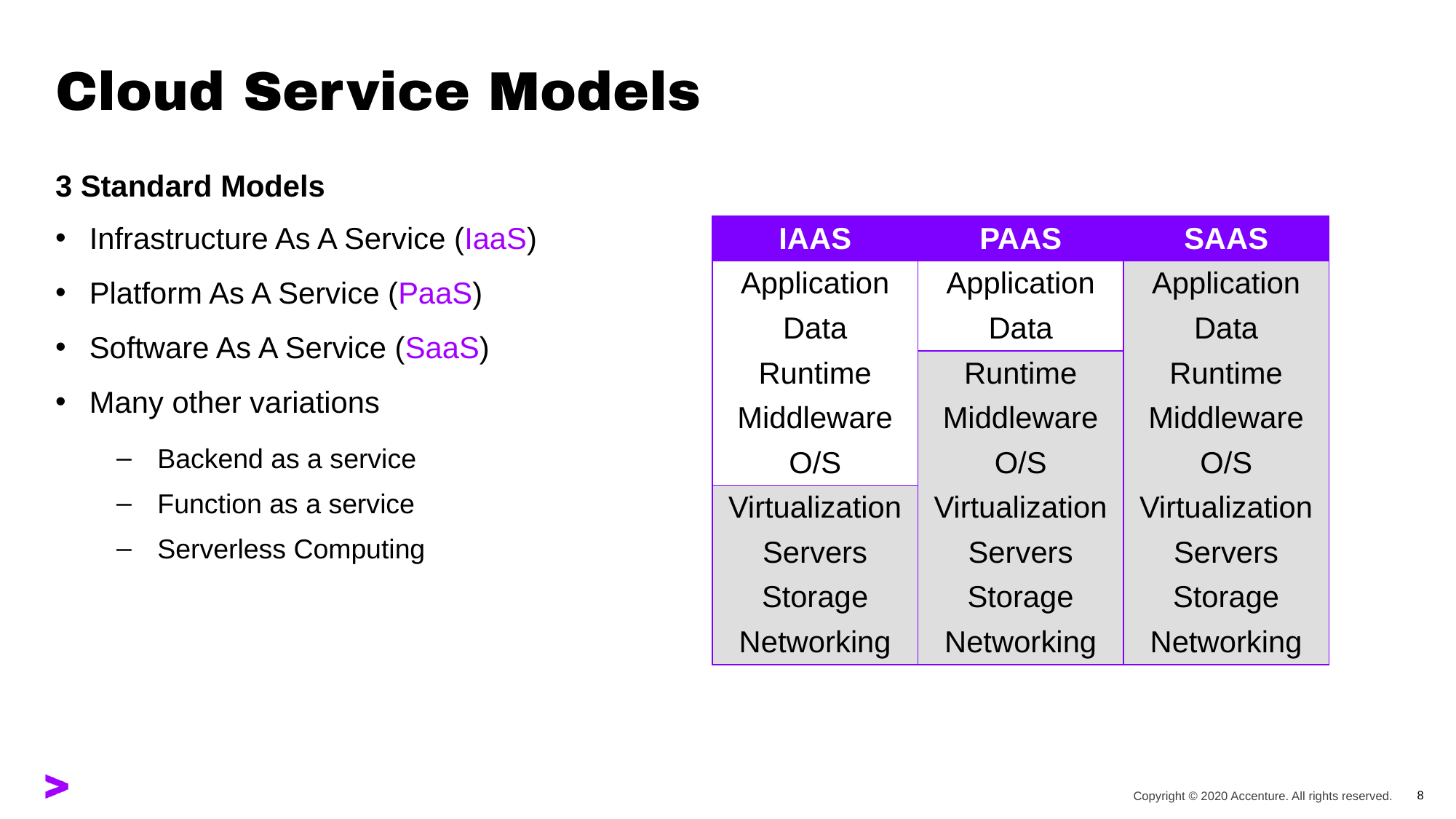

# Cloud Service Models
3 Standard Models
Infrastructure As A Service (IaaS)
Platform As A Service (PaaS)
Software As A Service (SaaS)
Many other variations
Backend as a service
Function as a service
Serverless Computing

| IAAS | PAAS | SAAS |
| --- | --- | --- |
| Application | Application | Application |
| Data | Data | Data |
| Runtime | Runtime | Runtime |
| Middleware | Middleware | Middleware |
| O/S | O/S | O/S |
| Virtualization | Virtualization | Virtualization |
| Servers | Servers | Servers |
| Storage | Storage | Storage |
| Networking | Networking | Networking |
8